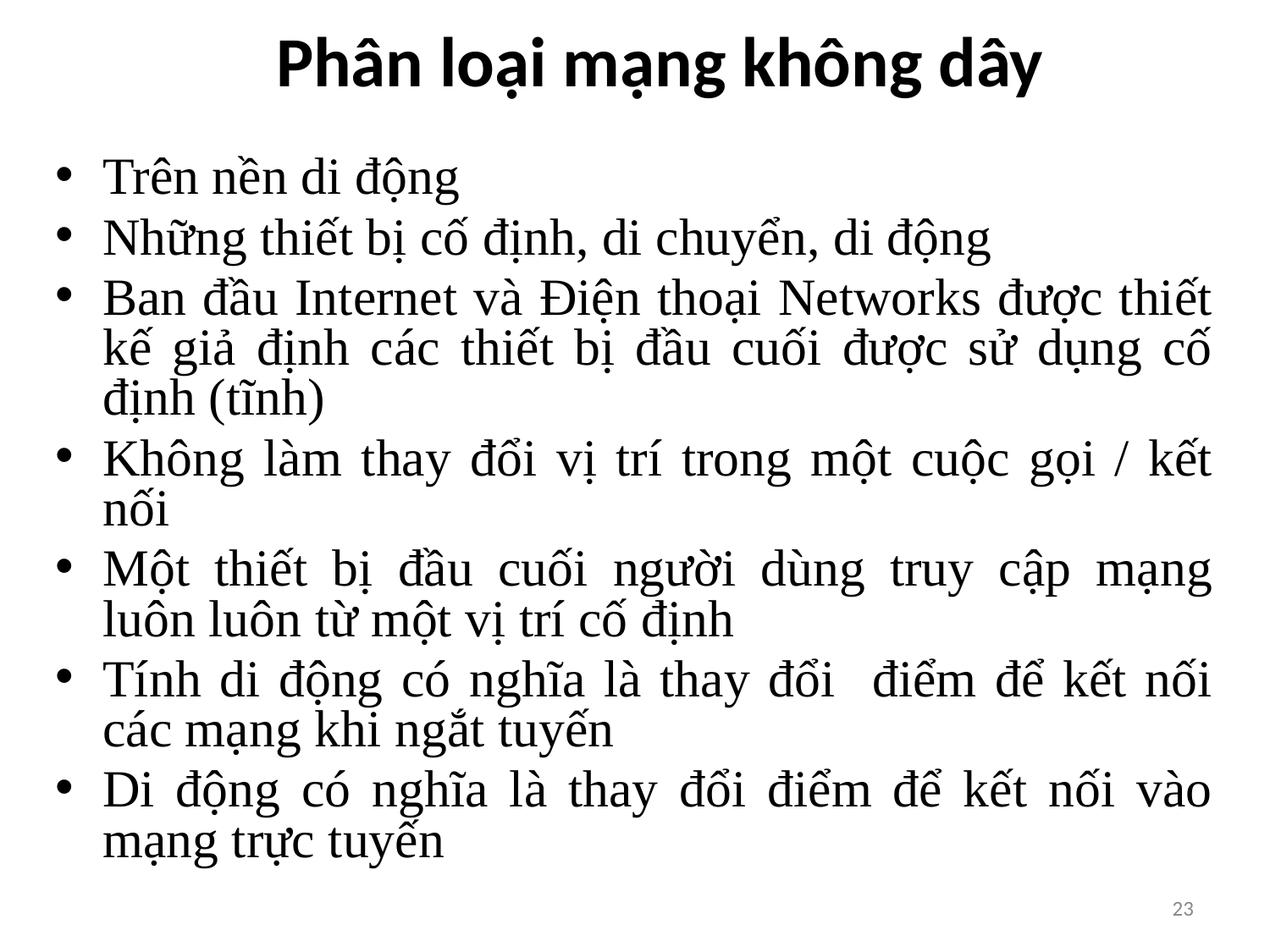

# Phân loại mạng không dây
Trên nền di động
Những thiết bị cố định, di chuyển, di động
Ban đầu Internet và Điện thoại Networks được thiết kế giả định các thiết bị đầu cuối được sử dụng cố định (tĩnh)
Không làm thay đổi vị trí trong một cuộc gọi / kết nối
Một thiết bị đầu cuối người dùng truy cập mạng luôn luôn từ một vị trí cố định
Tính di động có nghĩa là thay đổi  điểm để kết nối các mạng khi ngắt tuyến
Di động có nghĩa là thay đổi điểm để kết nối vào mạng trực tuyến
23